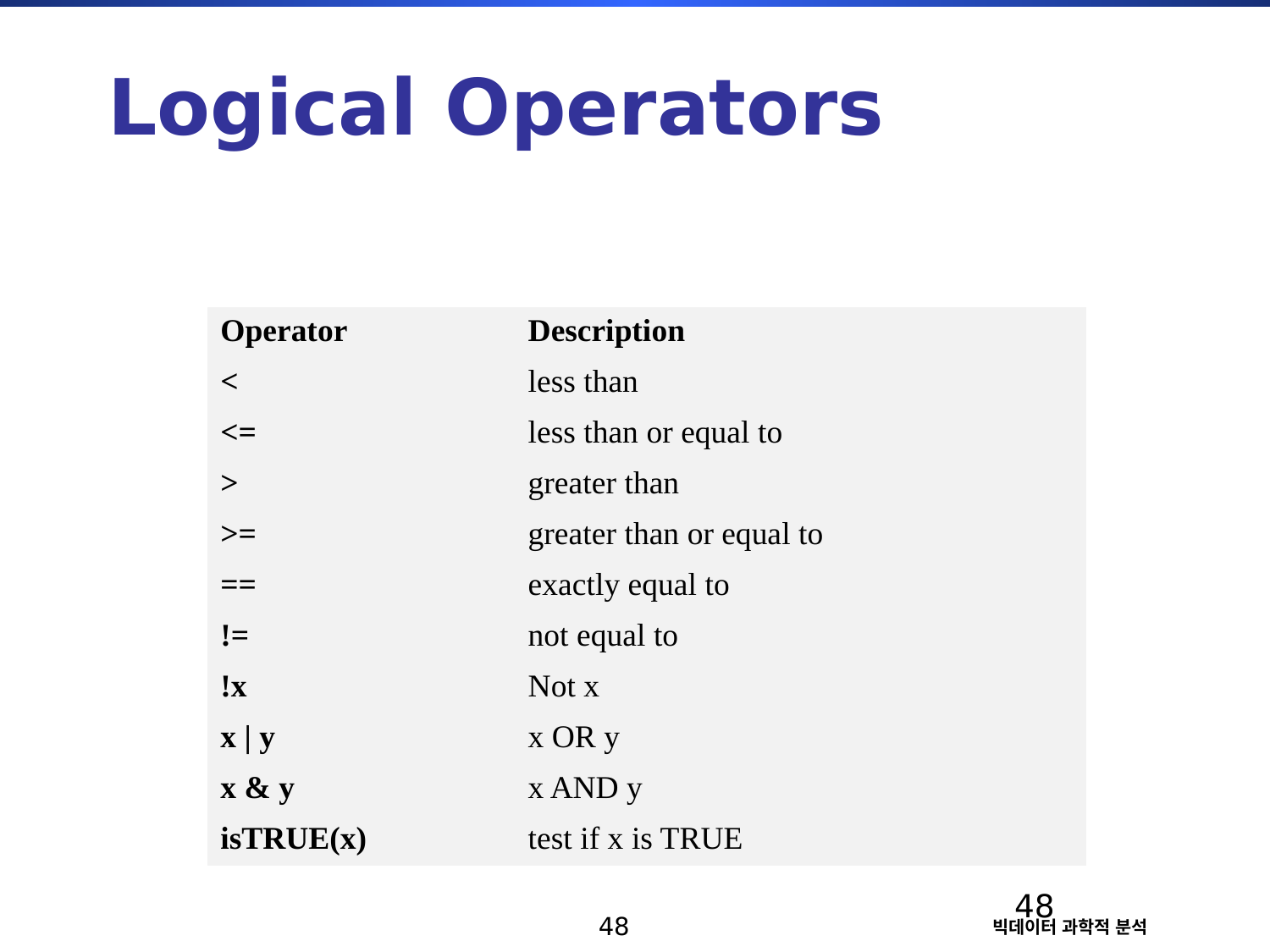

# Logical Operators

| Operator | Description |
| --- | --- |
| < | less than |
| <= | less than or equal to |
| > | greater than |
| >= | greater than or equal to |
| == | exactly equal to |
| != | not equal to |
| !x | Not x |
| x | y | x OR y |
| x & y | x AND y |
| isTRUE(x) | test if x is TRUE |

48